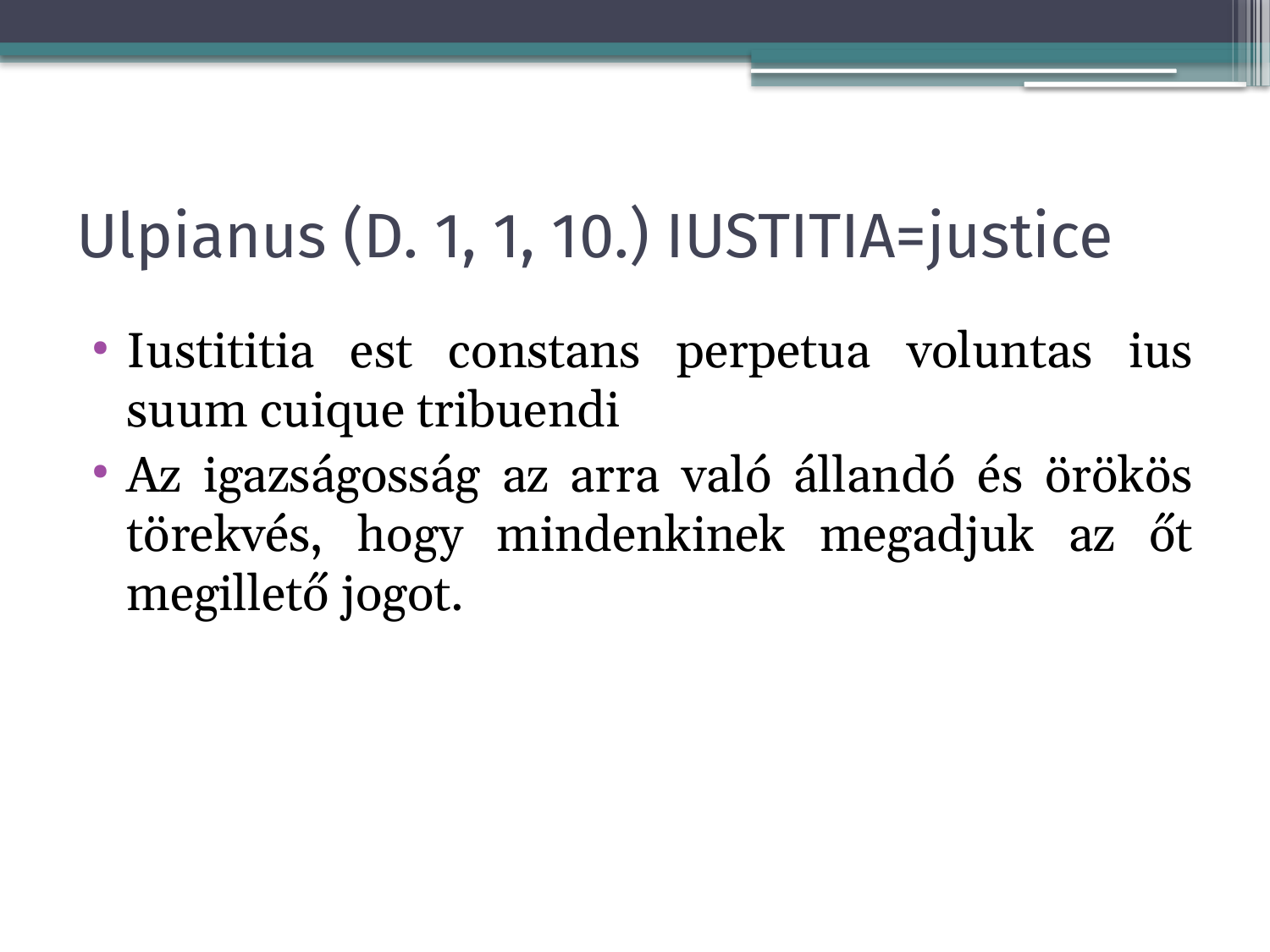

# Ulpianus (D. 1, 1, 10.) IUSTITIA=justice
Iustititia est constans perpetua voluntas ius suum cuique tribuendi
Az igazságosság az arra való állandó és örökös törekvés, hogy mindenkinek megadjuk az őt megillető jogot.